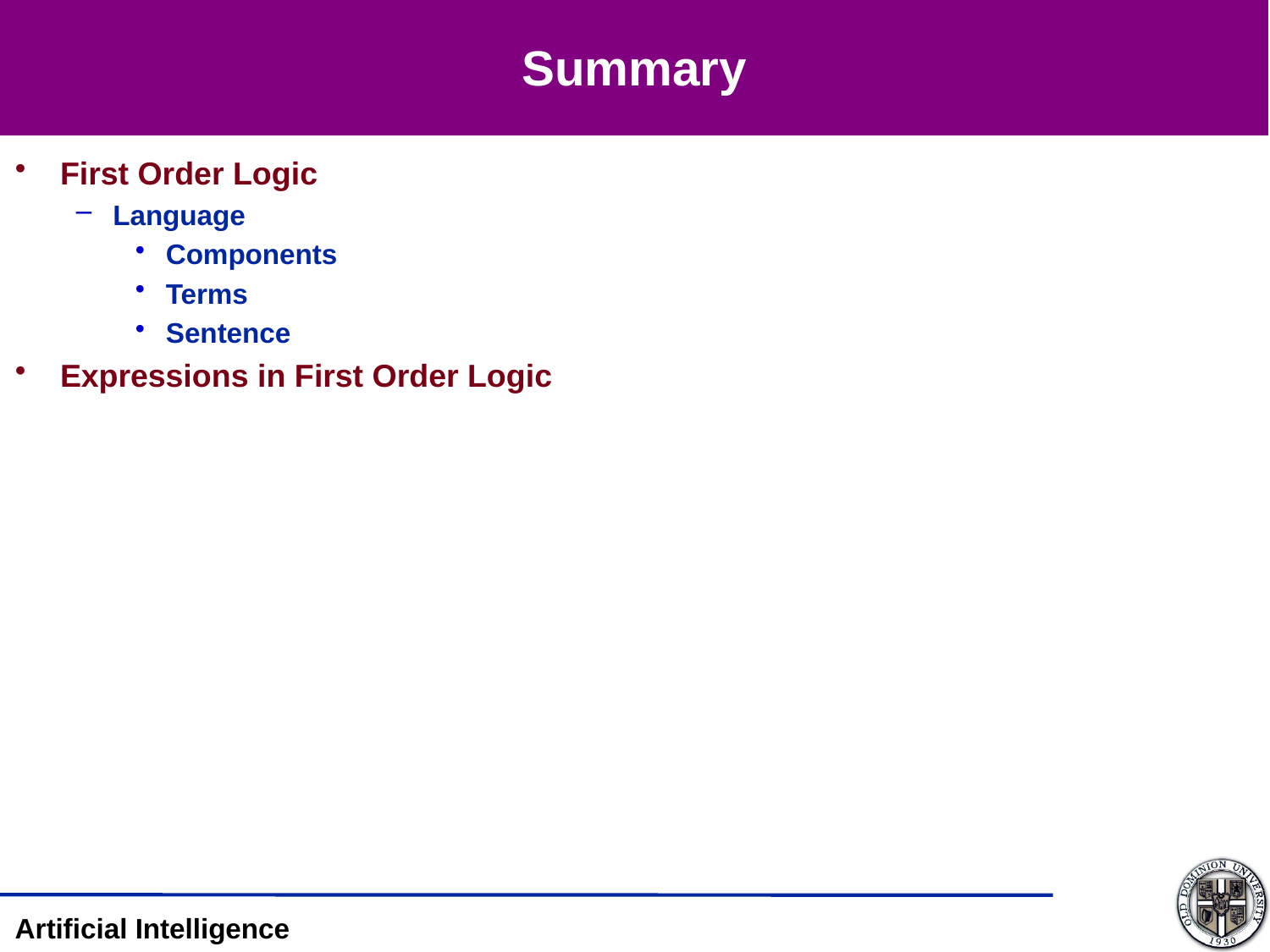

# Summary
First Order Logic
Language
Components
Terms
Sentence
Expressions in First Order Logic